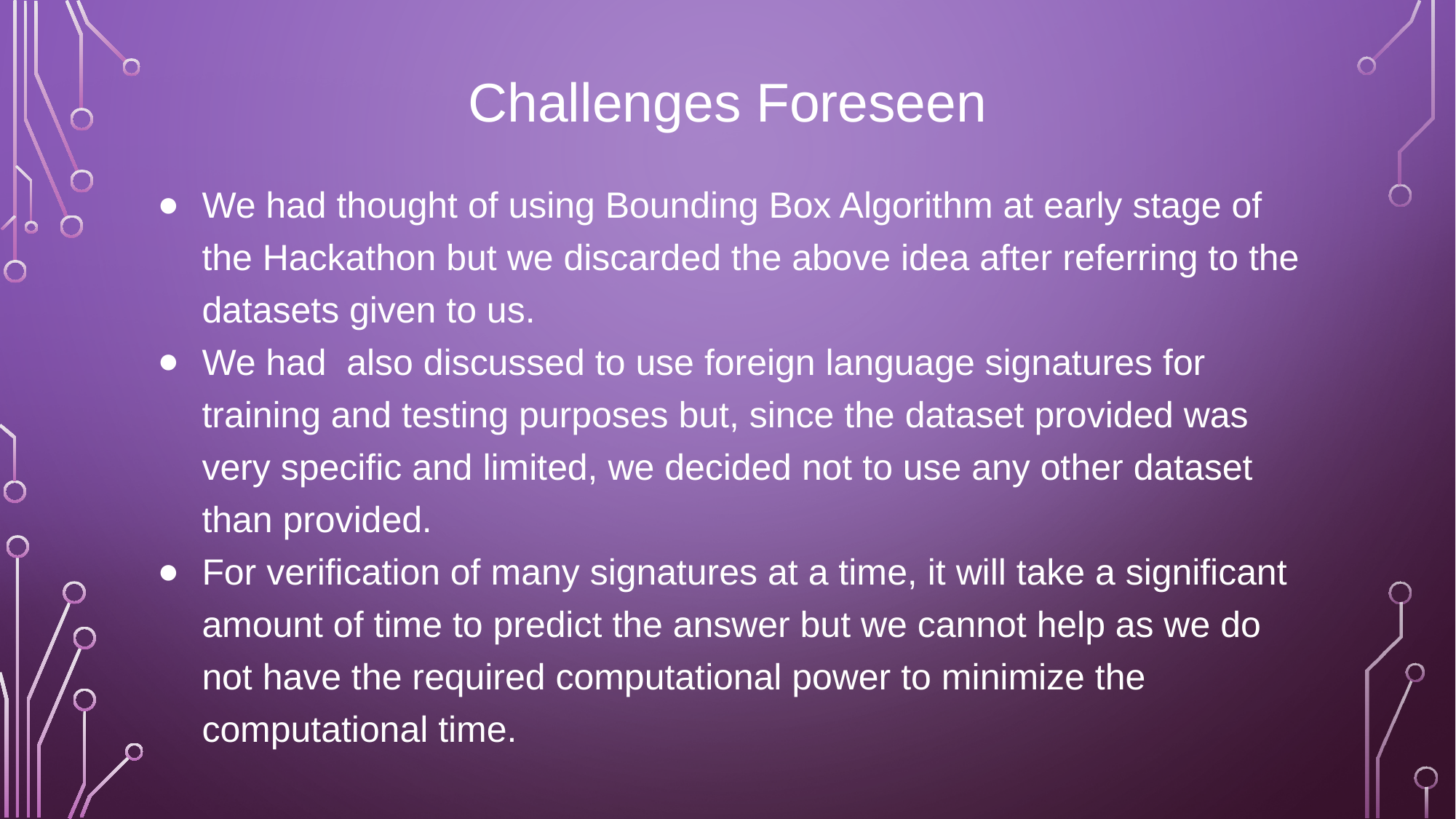

# Challenges Foreseen
We had thought of using Bounding Box Algorithm at early stage of the Hackathon but we discarded the above idea after referring to the datasets given to us.
We had  also discussed to use foreign language signatures for training and testing purposes but, since the dataset provided was very specific and limited, we decided not to use any other dataset than provided.
For verification of many signatures at a time, it will take a significant amount of time to predict the answer but we cannot help as we do not have the required computational power to minimize the computational time.